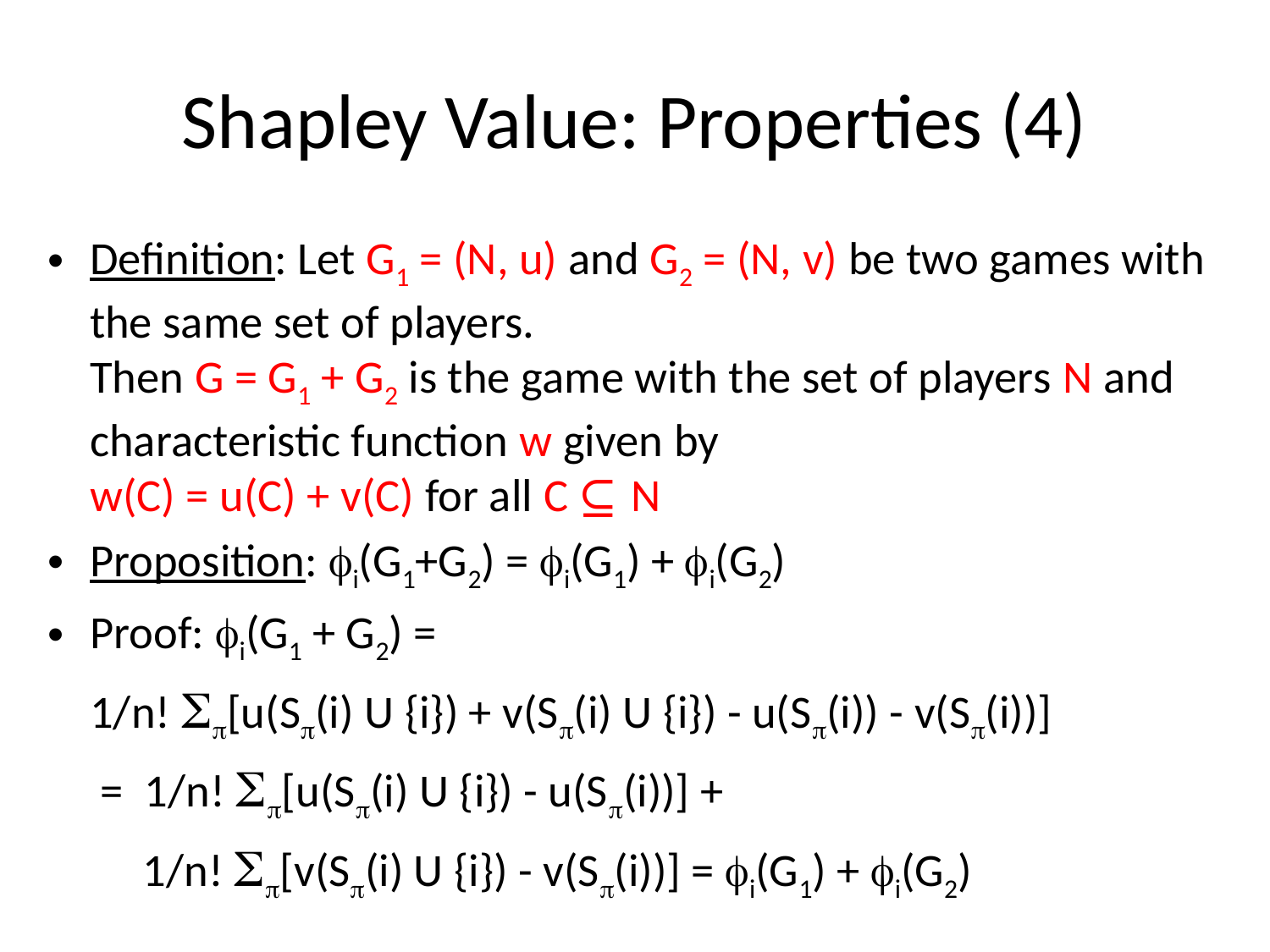

# Shapley Value: Properties (4)
Definition: Let G1 = (N, u) and G2 = (N, v) be two games with the same set of players.
Then G = G1 + G2 is the game with the set of players N and characteristic function w given by
w(C) = u(C) + v(C) for all C ⊆ N
Proposition: φi(G1+G2) = φi(G1) + φi(G2)
Proof: φi(G1 + G2) =
    1/n! Σπ[u(Sπ(i) U {i}) + v(Sπ(i) U {i}) - u(Sπ(i)) - v(Sπ(i))]
     =  1/n! Σπ[u(Sπ(i) U {i}) - u(Sπ(i))] +
         1/n! Σπ[v(Sπ(i) U {i}) - v(Sπ(i))] = φi(G1) + φi(G2)